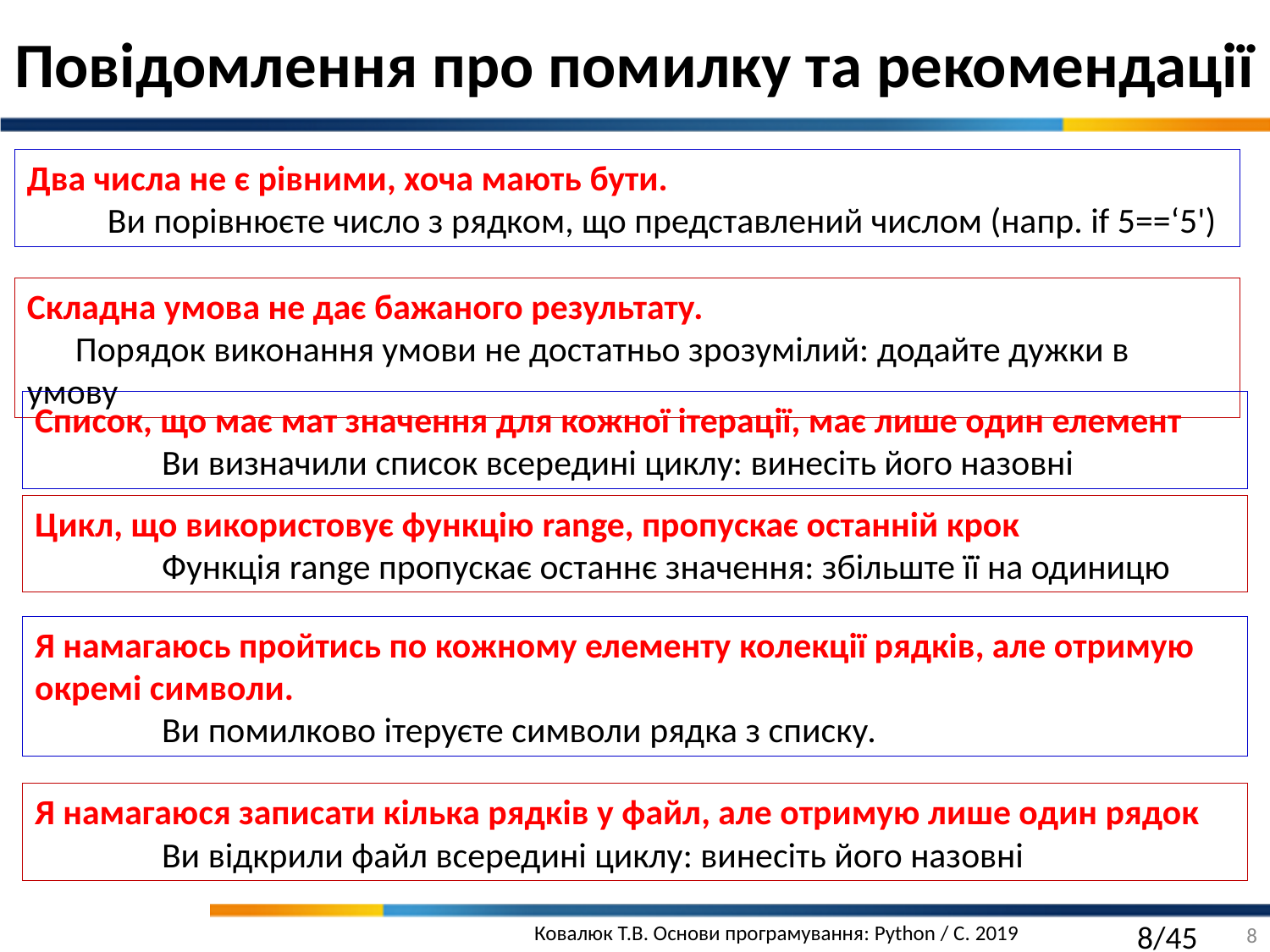

Повідомлення про помилку та рекомендації
Два числа не є рівними, хоча мають бути.
          Ви порівнюєте число з рядком, що представлений числом (напр. if 5==‘5')
Складна умова не дає бажаного результату.
      Порядок виконання умови не достатньо зрозумілий: додайте дужки в умову
Список, що має мат значення для кожної ітерації, має лише один елемент
	Ви визначили список всередині циклу: винесіть його назовні
Цикл, що використовує функцію range, пропускає останній крок
	Функція range пропускає останнє значення: збільште її на одиницю
Я намагаюсь пройтись по кожному елементу колекції рядків, але отримую окремі символи.
	Ви помилково ітеруєте символи рядка з списку.
Я намагаюся записати кілька рядків у файл, але отримую лише один рядок
	Ви відкрили файл всередині циклу: винесіть його назовні
8